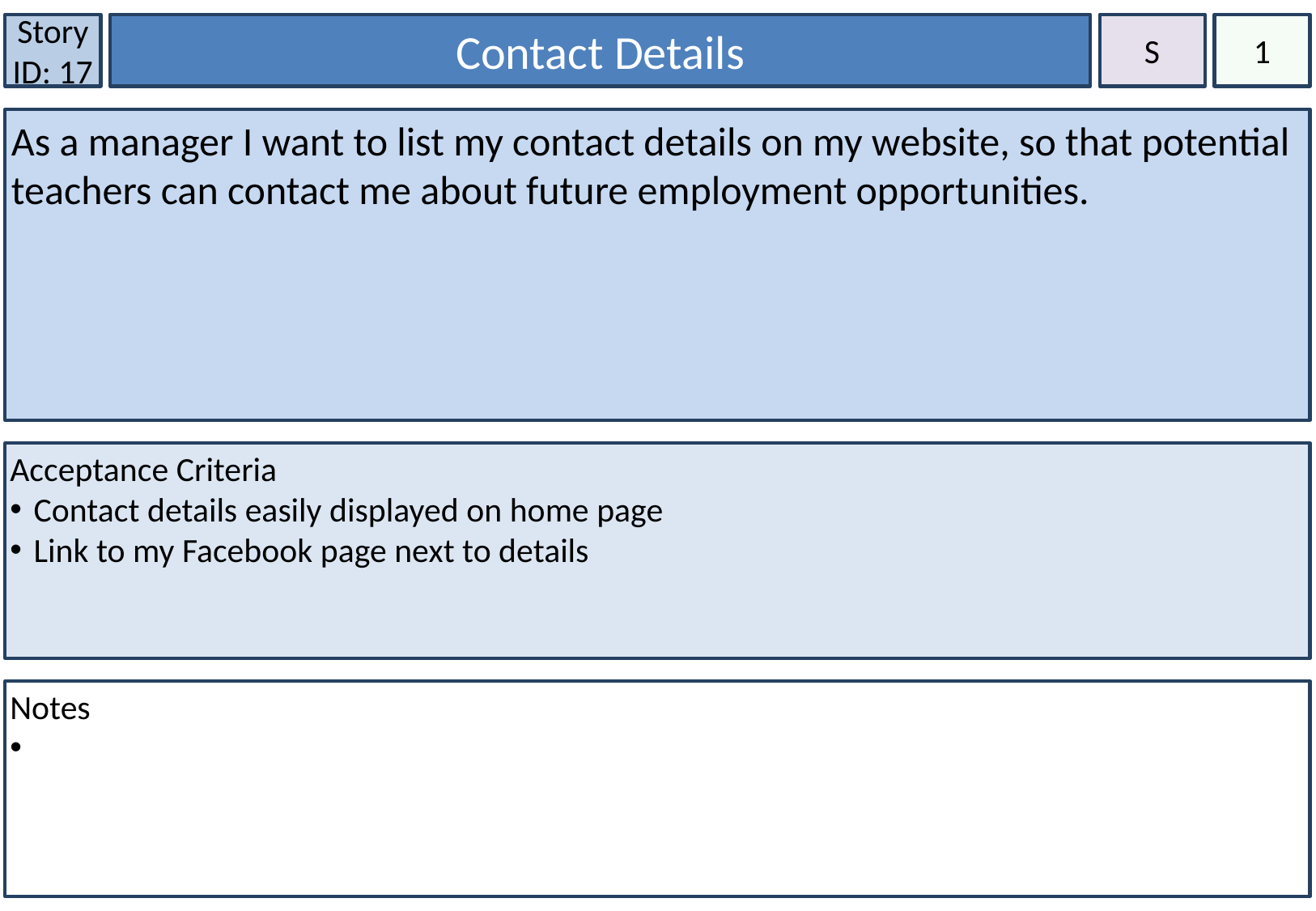

Story ID: 17

1

Contact Details

S

As a manager I want to list my contact details on my website, so that potential teachers can contact me about future employment opportunities.

Acceptance Criteria
Contact details easily displayed on home page
Link to my Facebook page next to details

Notes